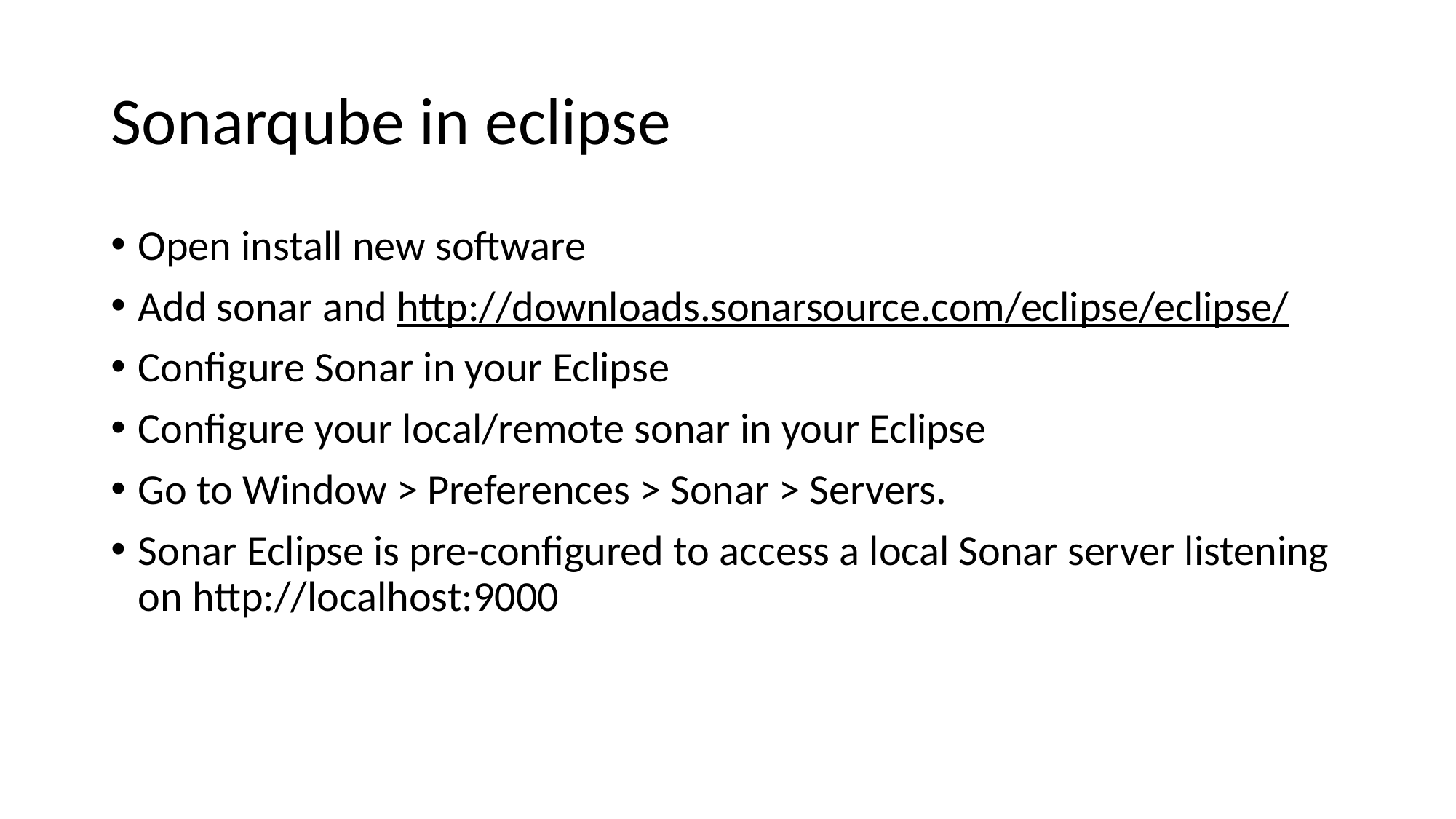

# Sonarqube in eclipse
Open install new software
Add sonar and http://downloads.sonarsource.com/eclipse/eclipse/
Configure Sonar in your Eclipse
Configure your local/remote sonar in your Eclipse
Go to Window > Preferences > Sonar > Servers.
Sonar Eclipse is pre-configured to access a local Sonar server listening on http://localhost:9000